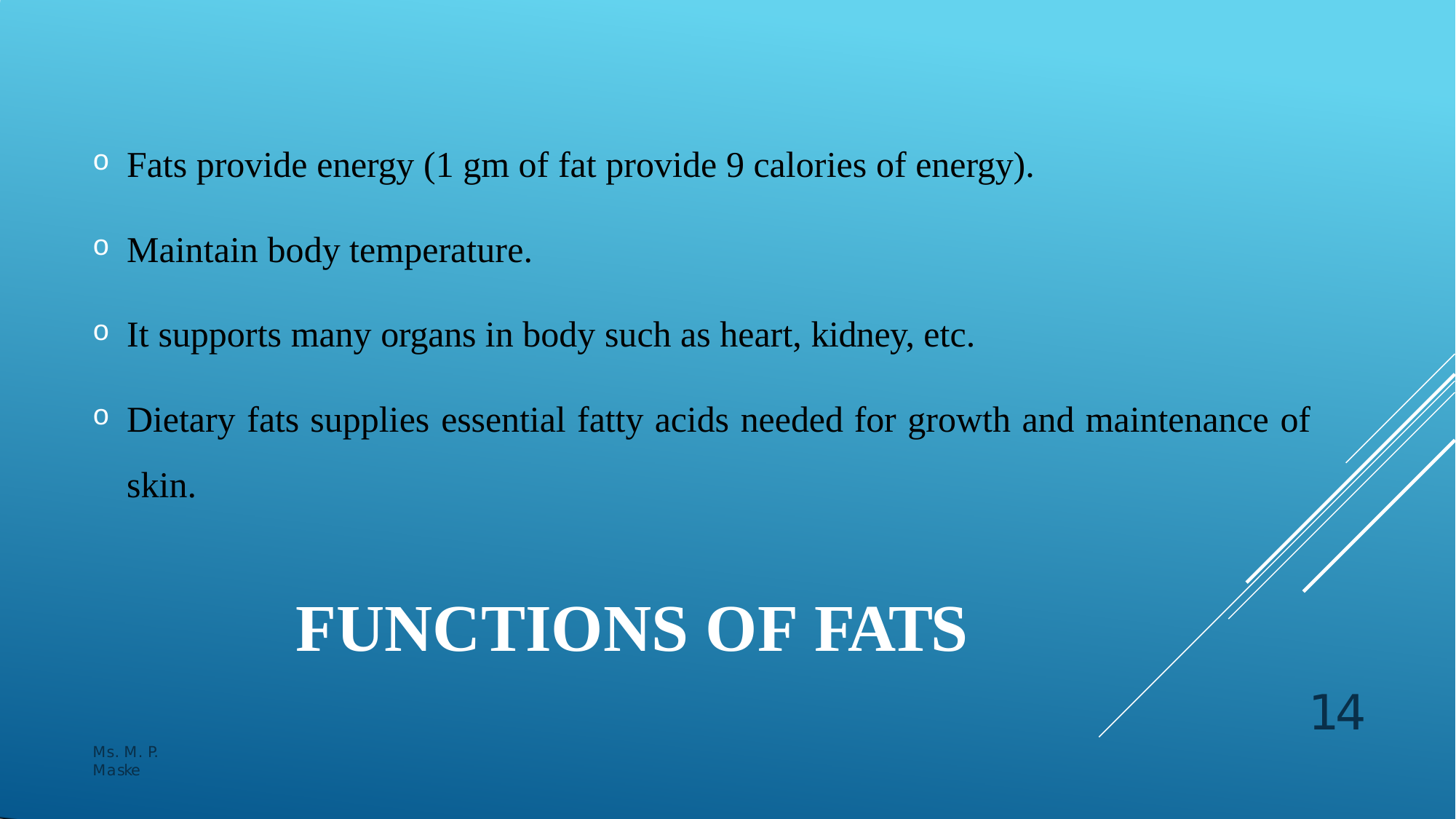

Fats provide energy (1 gm of fat provide 9 calories of energy).

Maintain body temperature.

It supports many organs in body such as heart, kidney, etc.

Dietary fats supplies essential fatty acids needed for growth and maintenance of
skin.
FUNCTIONS OF FATS
14
Ms. M. P. Maske